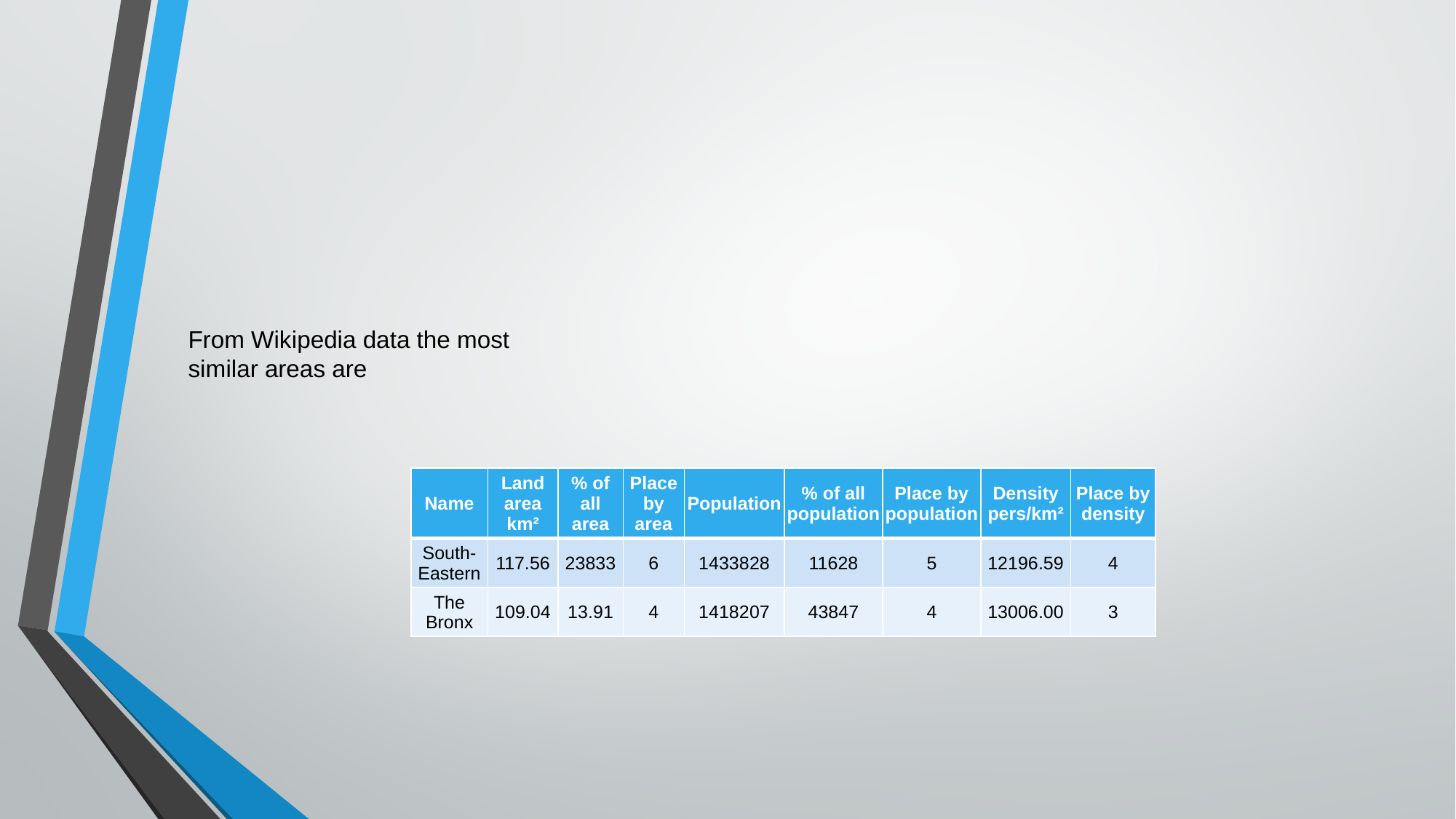

From Wikipedia data the most similar areas are

| Name | Land area km² | % of all area | Place by area | Population | % of all population | Place by population | Density pers/km² | Place by density |
| --- | --- | --- | --- | --- | --- | --- | --- | --- |
| South-Eastern | 117.56 | 23833 | 6 | 1433828 | 11628 | 5 | 12196.59 | 4 |
| The Bronx | 109.04 | 13.91 | 4 | 1418207 | 43847 | 4 | 13006.00 | 3 |